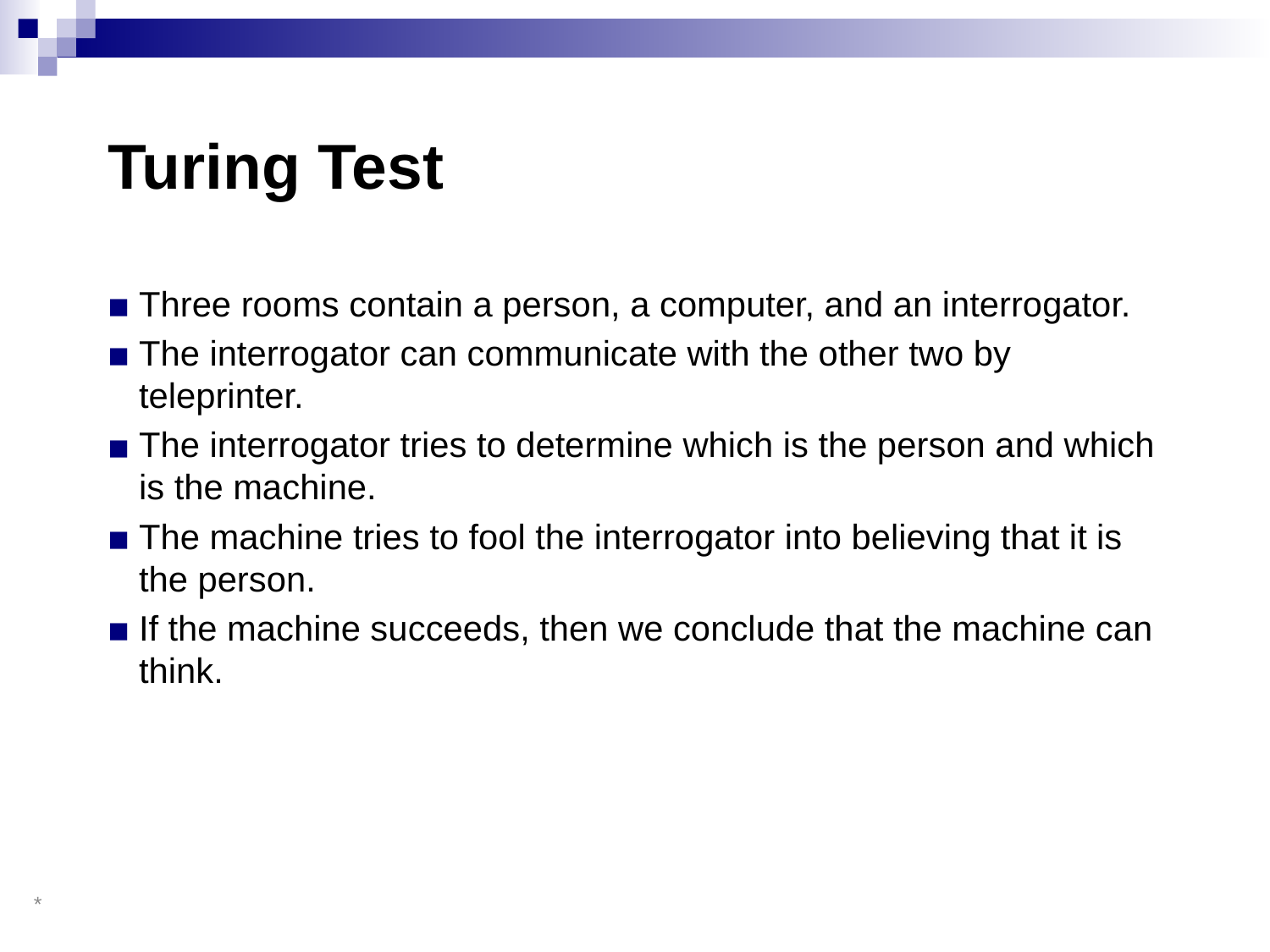

# Turing Test
Three rooms contain a person, a computer, and an interrogator.
The interrogator can communicate with the other two by teleprinter.
The interrogator tries to determine which is the person and which is the machine.
The machine tries to fool the interrogator into believing that it is the person.
If the machine succeeds, then we conclude that the machine can think.